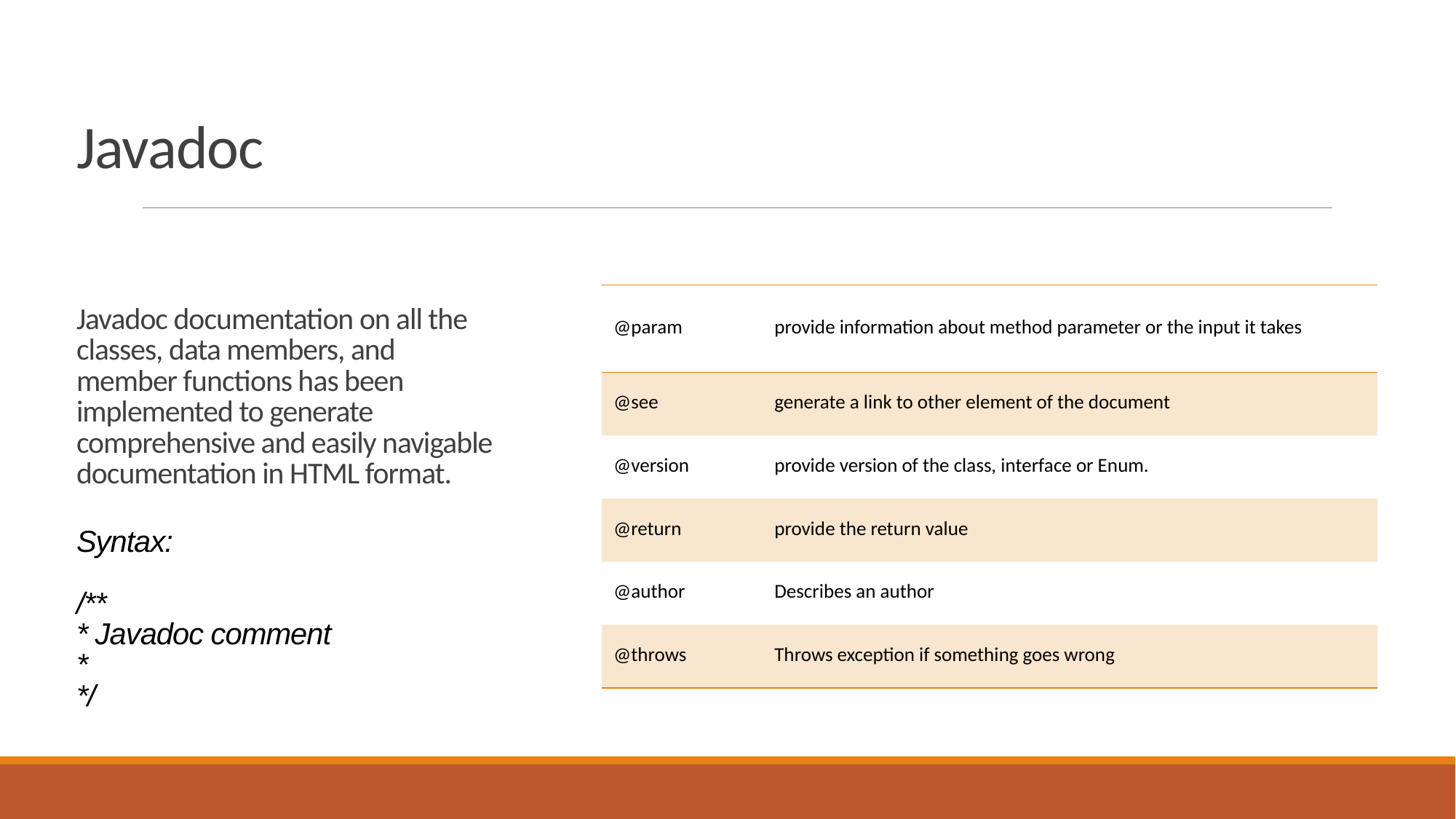

# Javadoc Javadoc documentation on all the classes, data members, and member functions has been implemented to generate comprehensive and easily navigable documentation in HTML format. Syntax: /**  * Javadoc comment * */
| @param | provide information about method parameter or the input it takes |
| --- | --- |
| @see | generate a link to other element of the document |
| @version | provide version of the class, interface or Enum. |
| @return | provide the return value |
| @author | Describes an author |
| @throws | Throws exception if something goes wrong |